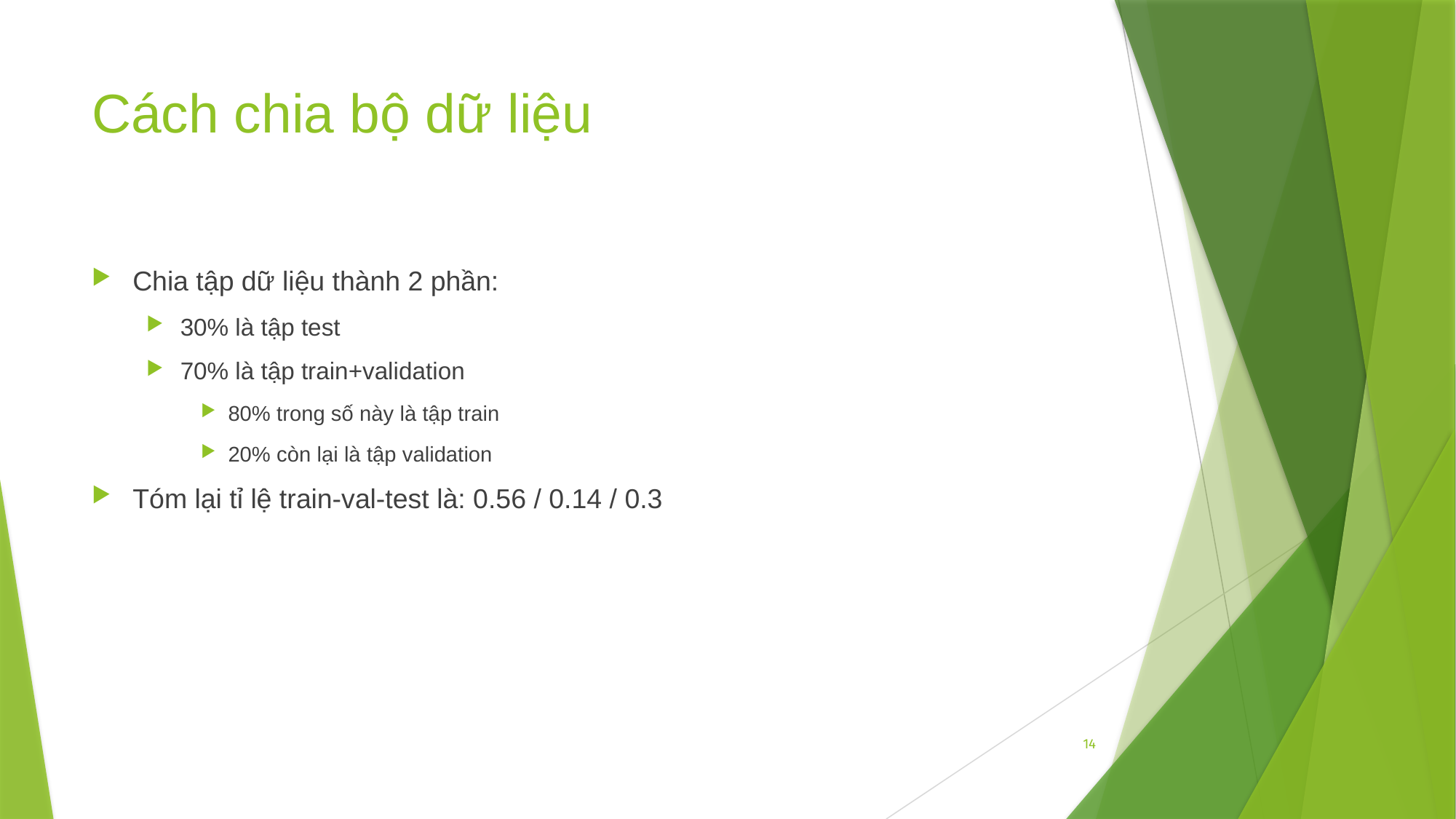

# Cách chia bộ dữ liệu
Chia tập dữ liệu thành 2 phần:
30% là tập test
70% là tập train+validation
80% trong số này là tập train
20% còn lại là tập validation
Tóm lại tỉ lệ train-val-test là: 0.56 / 0.14 / 0.3
14